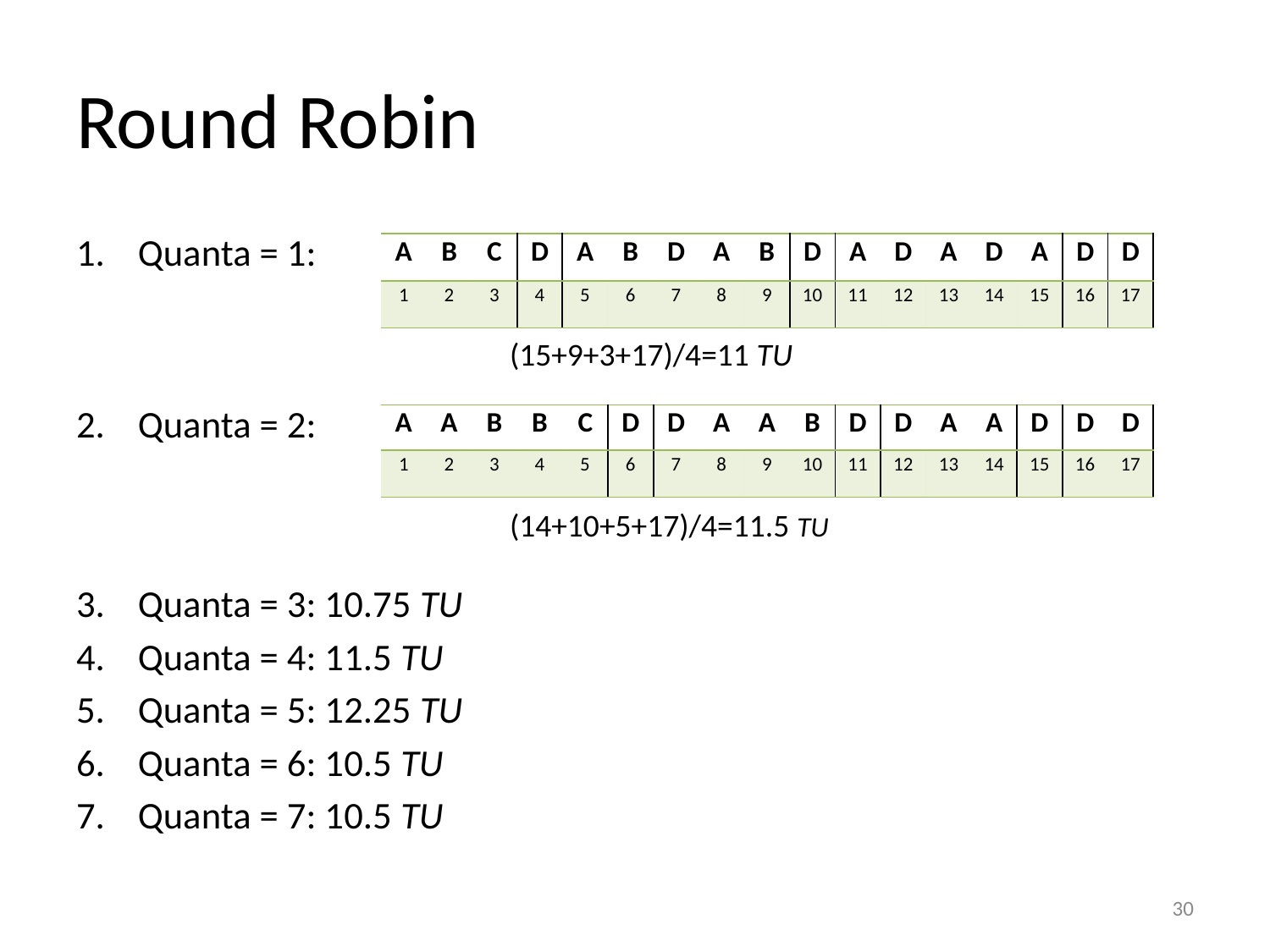

# Round Robin
Quanta = 1:

Quanta = 2:
Quanta = 3: 10.75 TU
Quanta = 4: 11.5 TU
Quanta = 5: 12.25 TU
Quanta = 6: 10.5 TU
Quanta = 7: 10.5 TU

| A | B | C | D | A | B | D | A | B | D | A | D | A | D | A | D | D |
| --- | --- | --- | --- | --- | --- | --- | --- | --- | --- | --- | --- | --- | --- | --- | --- | --- |
| 1 | 2 | 3 | 4 | 5 | 6 | 7 | 8 | 9 | 10 | 11 | 12 | 13 | 14 | 15 | 16 | 17 |
(15+9+3+17)/4=11 TU
| A | A | B | B | C | D | D | A | A | B | D | D | A | A | D | D | D |
| --- | --- | --- | --- | --- | --- | --- | --- | --- | --- | --- | --- | --- | --- | --- | --- | --- |
| 1 | 2 | 3 | 4 | 5 | 6 | 7 | 8 | 9 | 10 | 11 | 12 | 13 | 14 | 15 | 16 | 17 |
(14+10+5+17)/4=11.5 TU
30